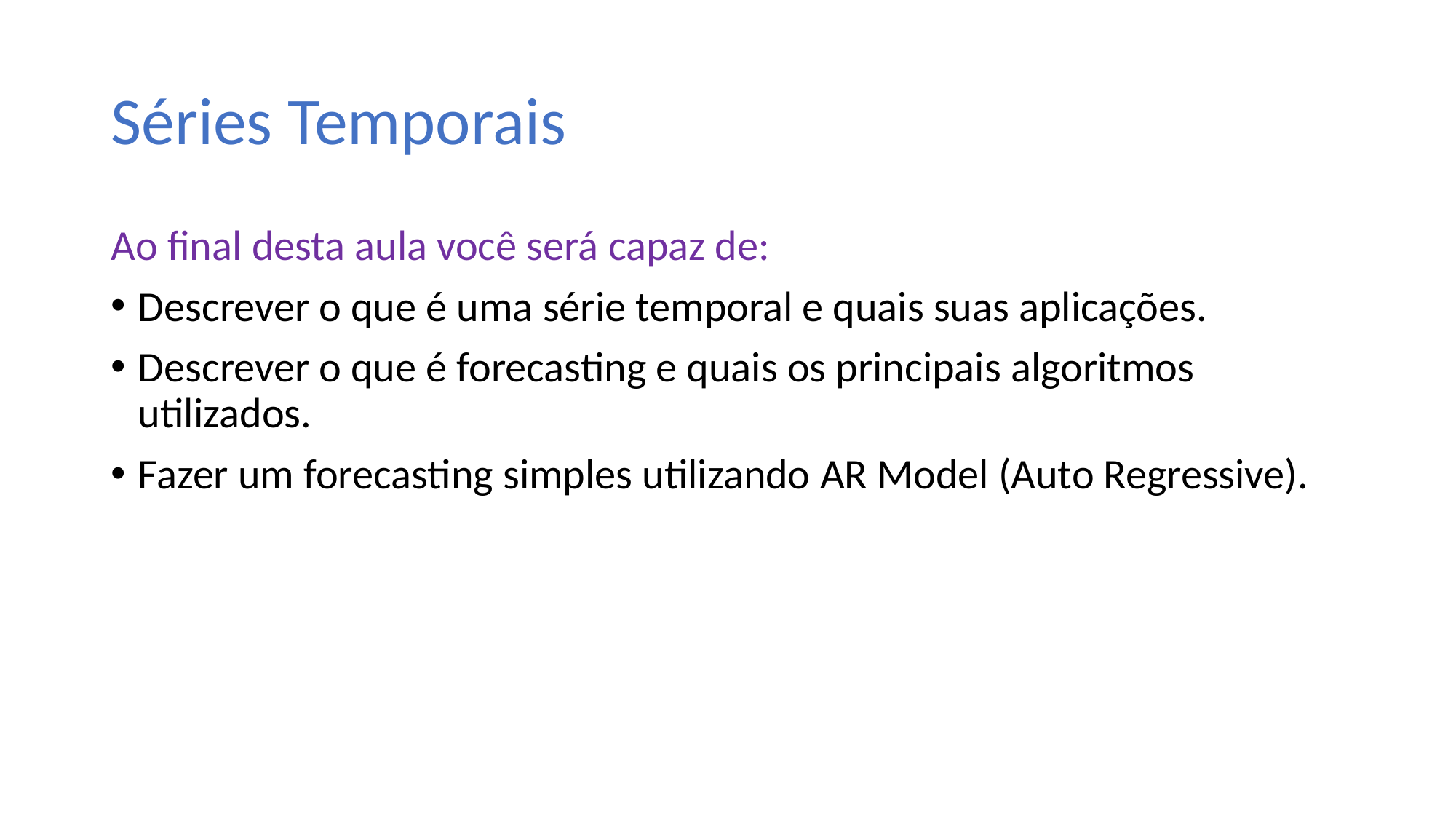

# Séries Temporais
Ao final desta aula você será capaz de:
Descrever o que é uma série temporal e quais suas aplicações.
Descrever o que é forecasting e quais os principais algoritmos utilizados.
Fazer um forecasting simples utilizando AR Model (Auto Regressive).